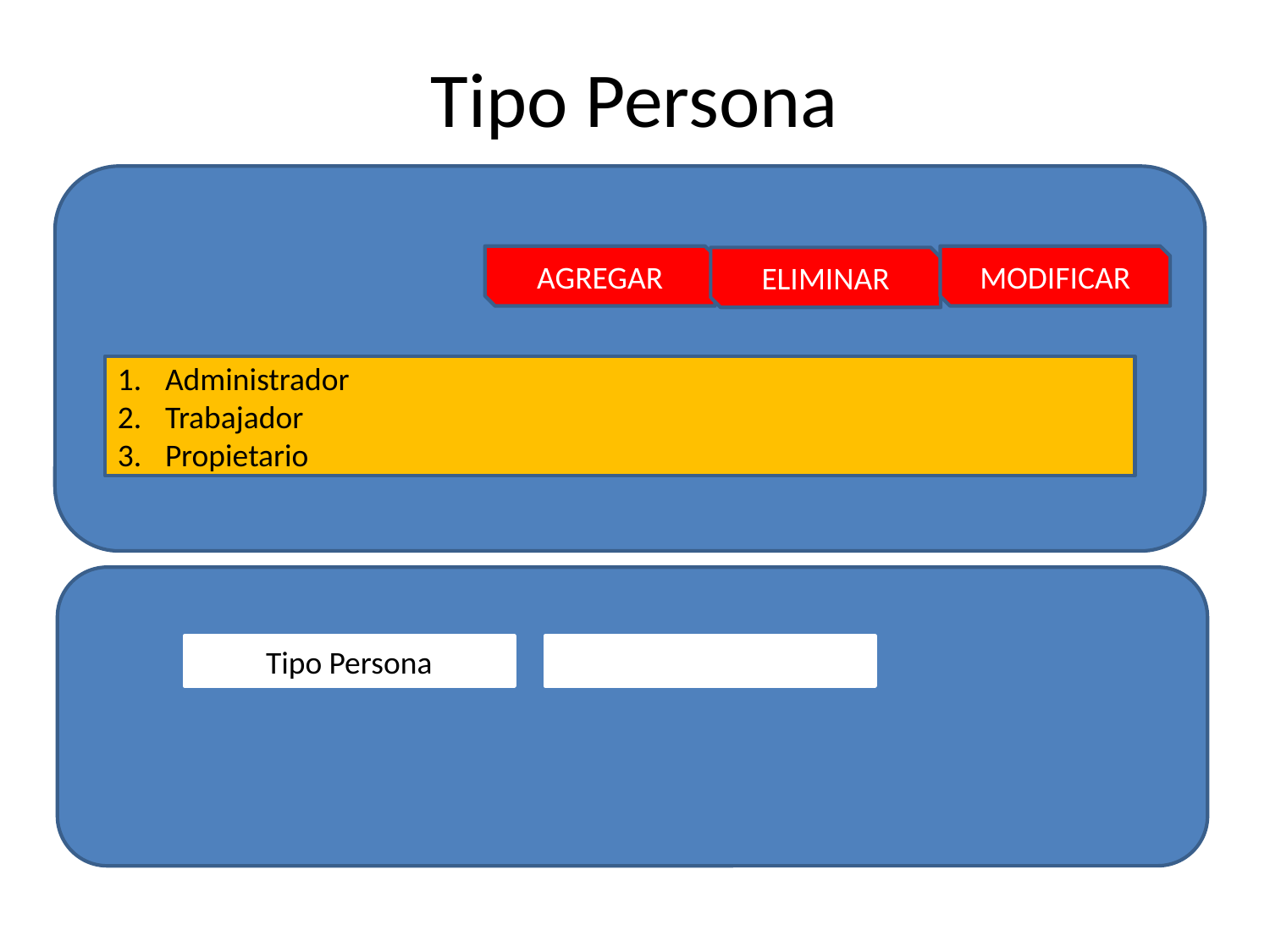

# Tipo Persona

AGREGAR
MODIFICAR
ELIMINAR
Administrador
Trabajador
Propietario

Tipo Persona